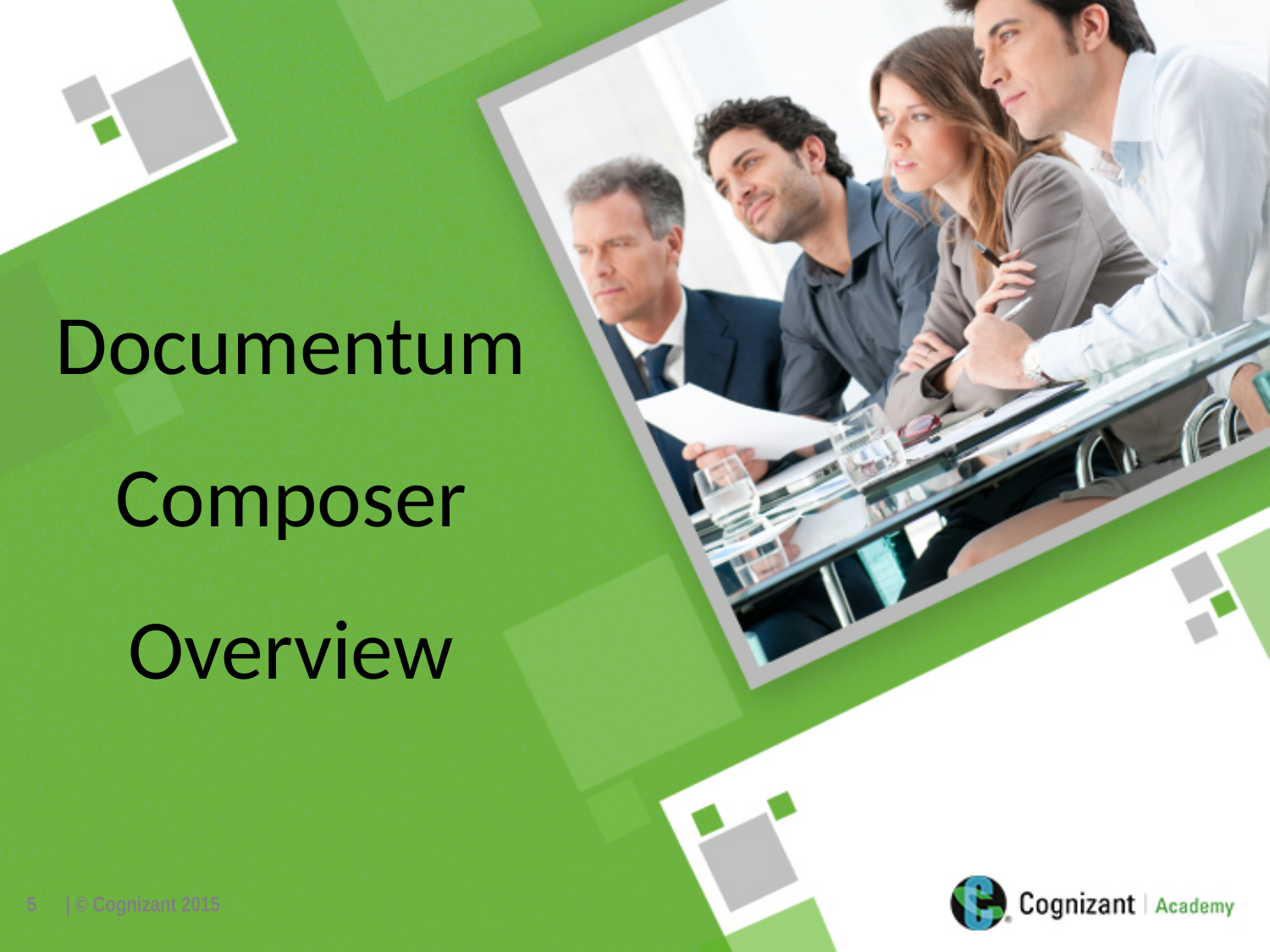

Documentum Composer Overview
5
| © Cognizant 2015